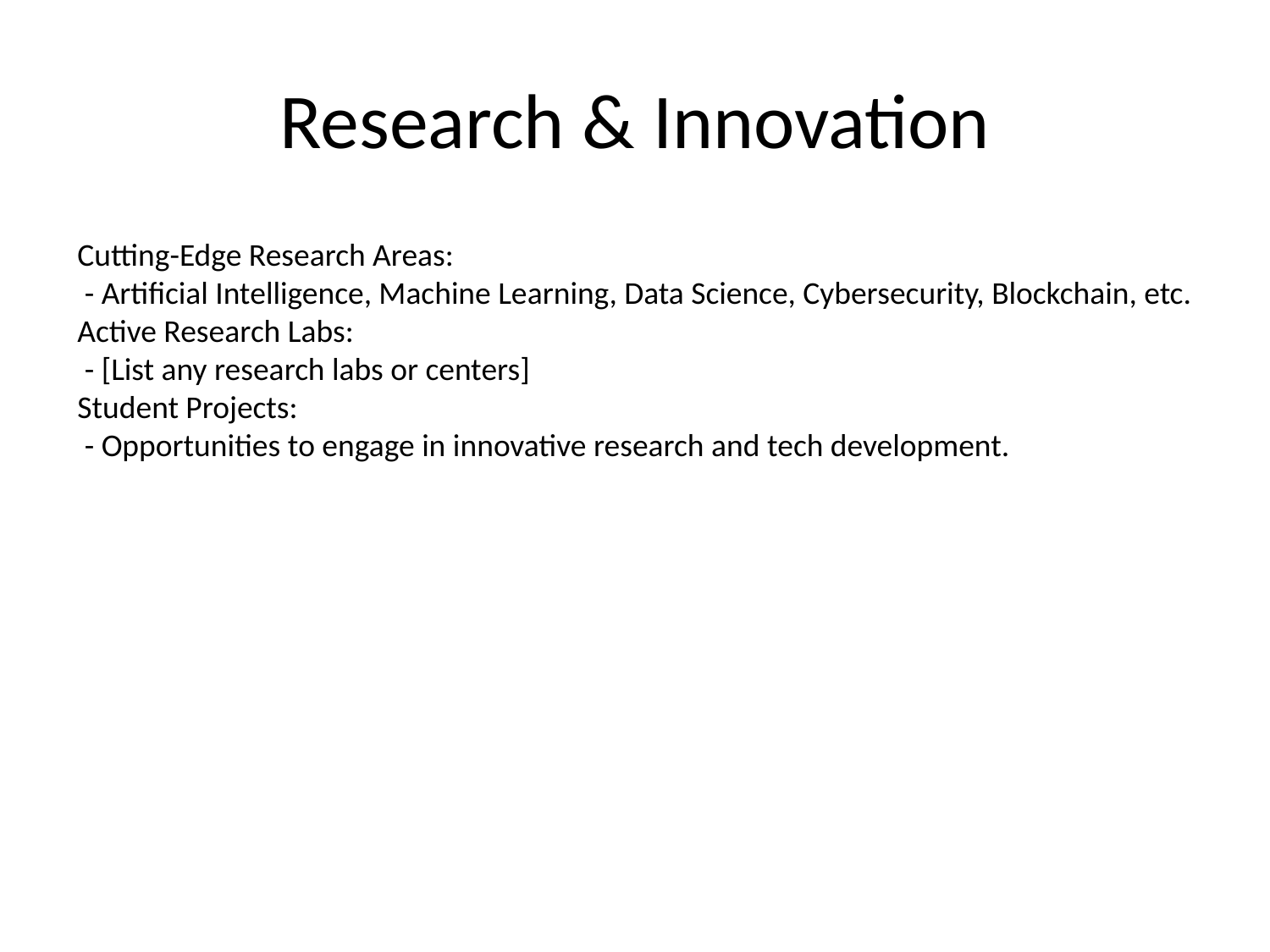

# Research & Innovation

Cutting-Edge Research Areas:
 - Artificial Intelligence, Machine Learning, Data Science, Cybersecurity, Blockchain, etc.
Active Research Labs:
 - [List any research labs or centers]
Student Projects:
 - Opportunities to engage in innovative research and tech development.